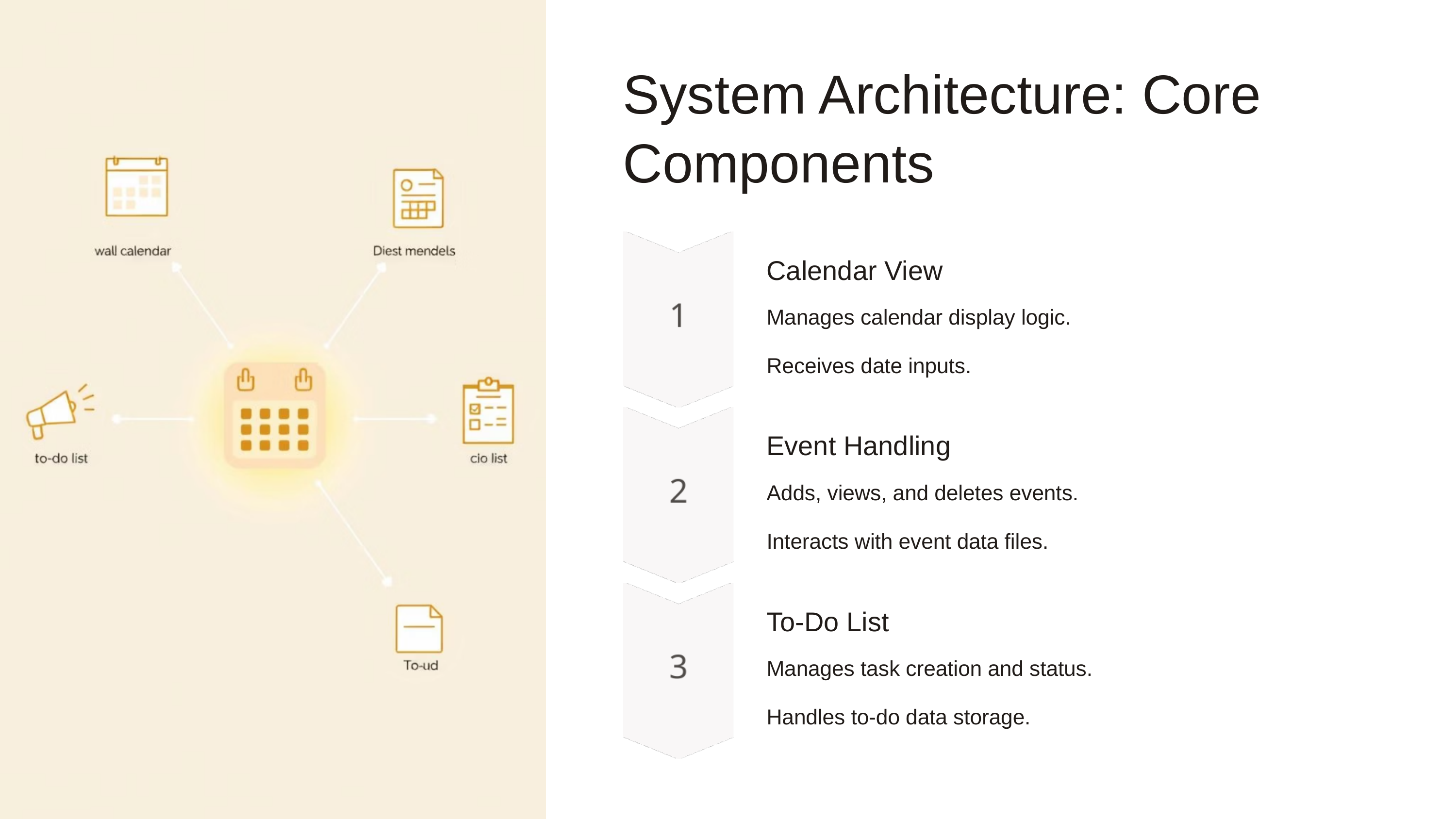

System Architecture: Core Components

Calendar View
Manages calendar display logic.
Receives date inputs.

Event Handling
Adds, views, and deletes events.
Interacts with event data files.

To-Do List
Manages task creation and status.
Handles to-do data storage.